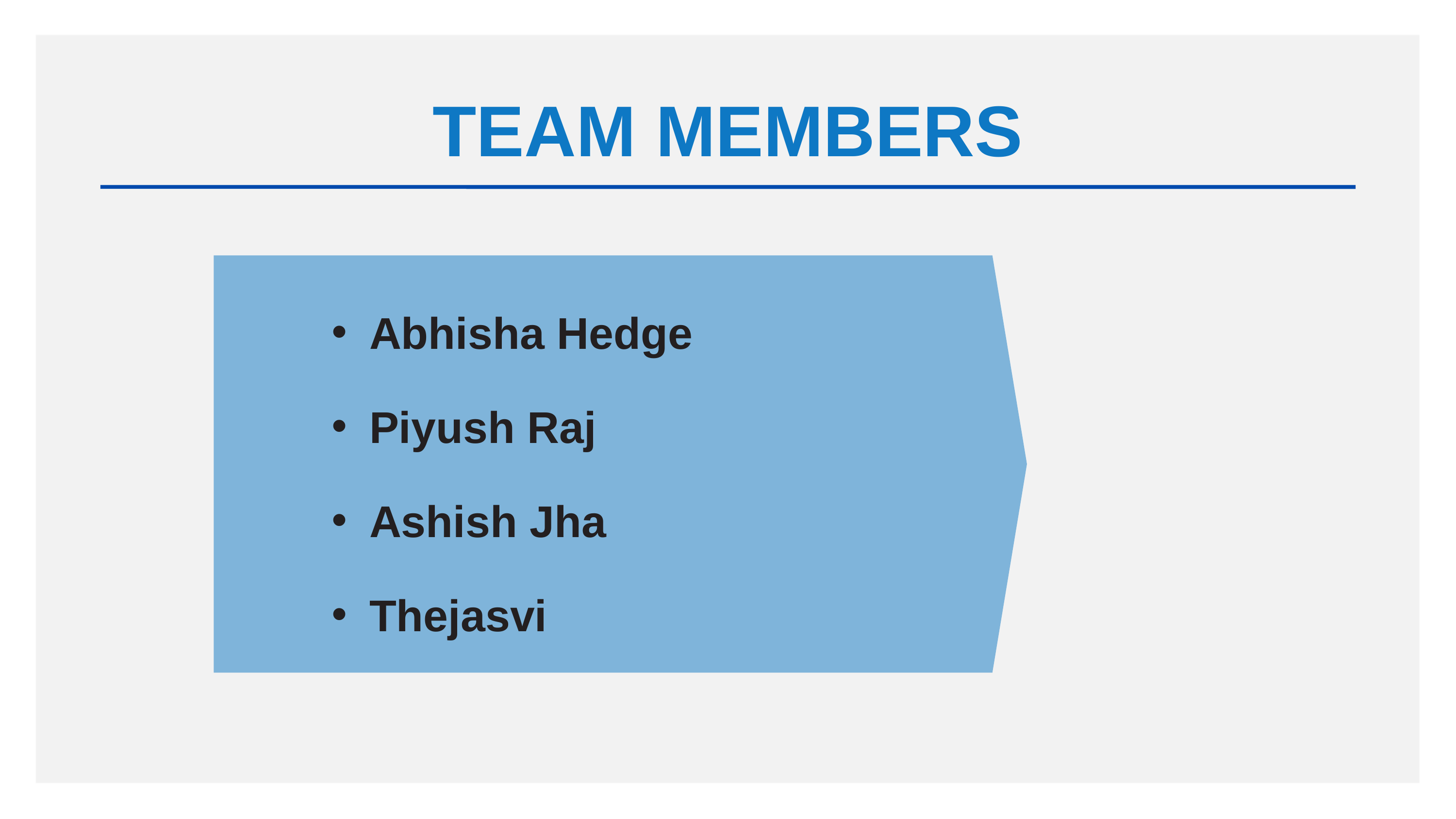

TEAM MEMBERS

Abhisha Hedge
Piyush Raj
Ashish Jha
Thejasvi